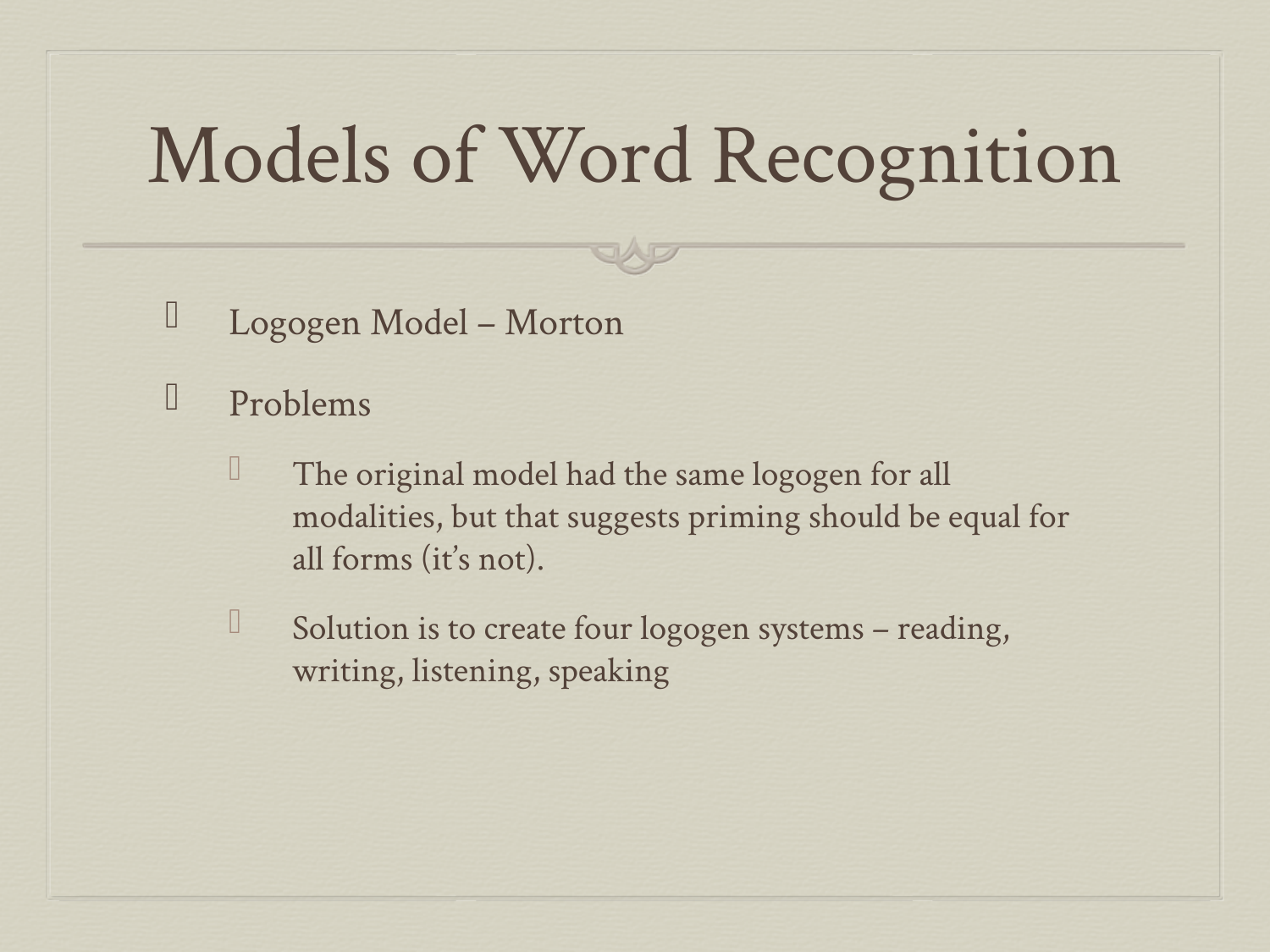

# Models of Word Recognition
Logogen Model – Morton
Problems
The original model had the same logogen for all modalities, but that suggests priming should be equal for all forms (it’s not).
Solution is to create four logogen systems – reading, writing, listening, speaking